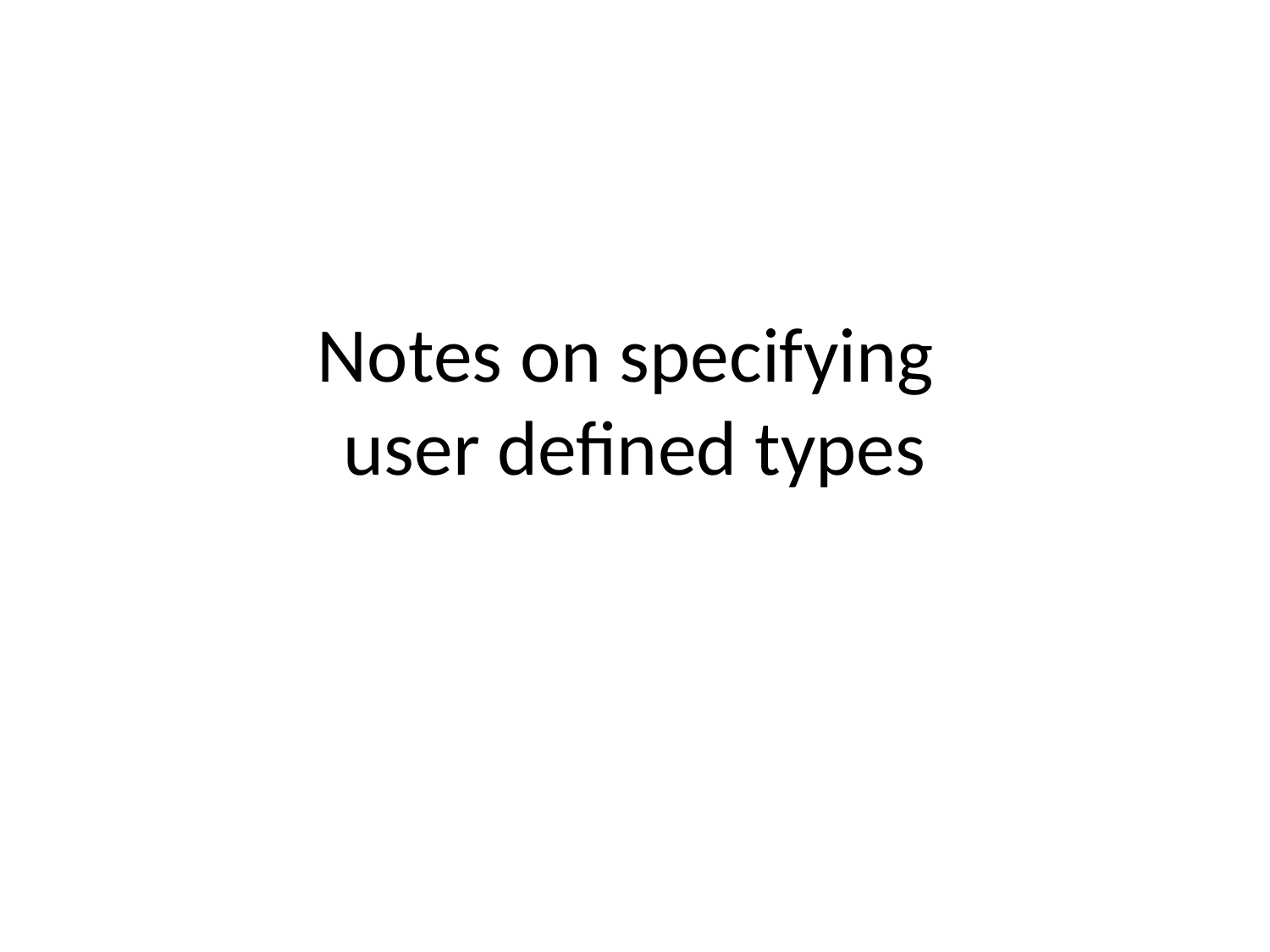

# Notes on specifying user defined types